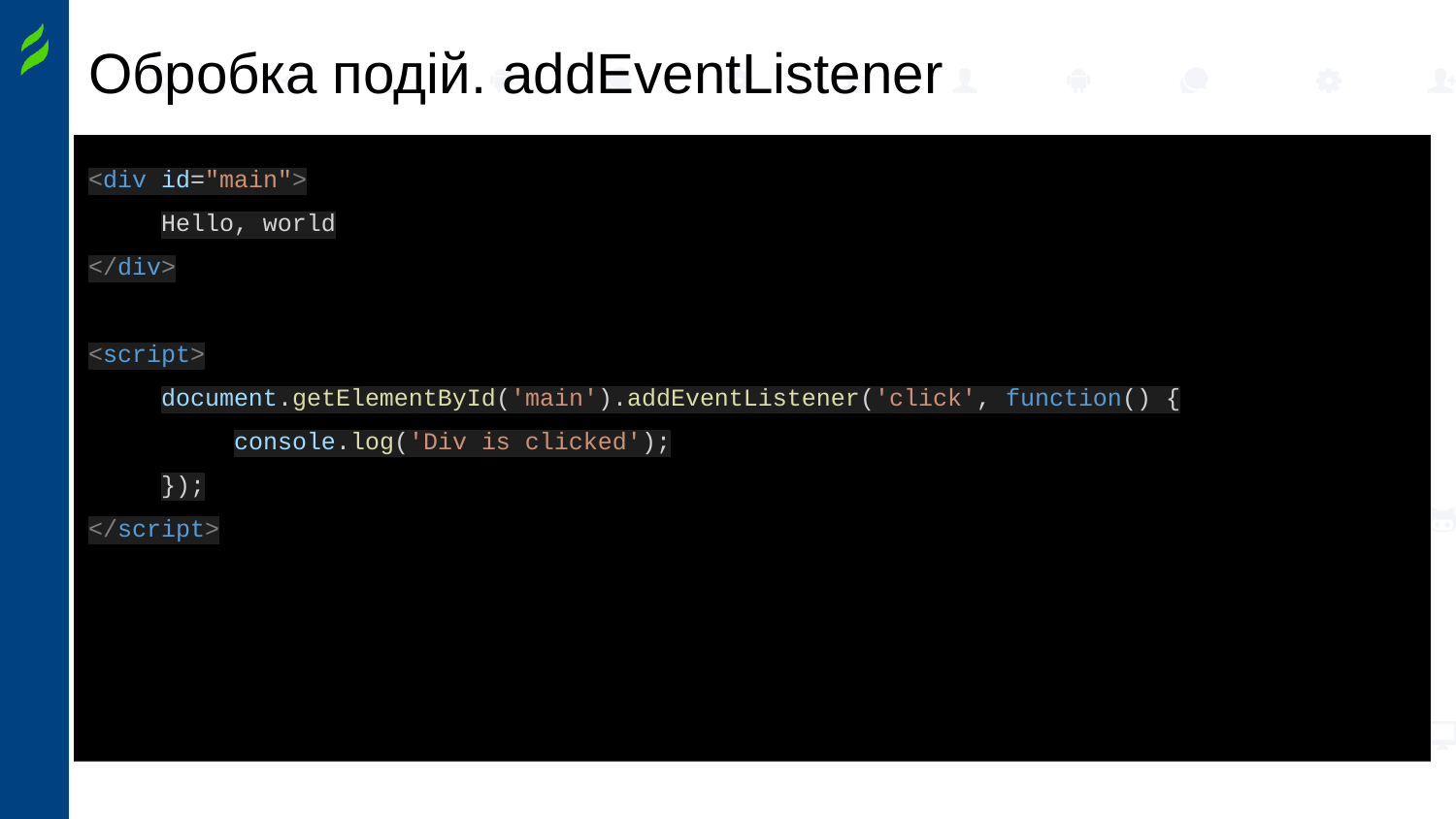

# Обробка подій. addEventListener
<div id="main">
Hello, world
</div>

<script>
document.getElementById('main').addEventListener('click', function() {
console.log('Div is clicked');
});
</script>